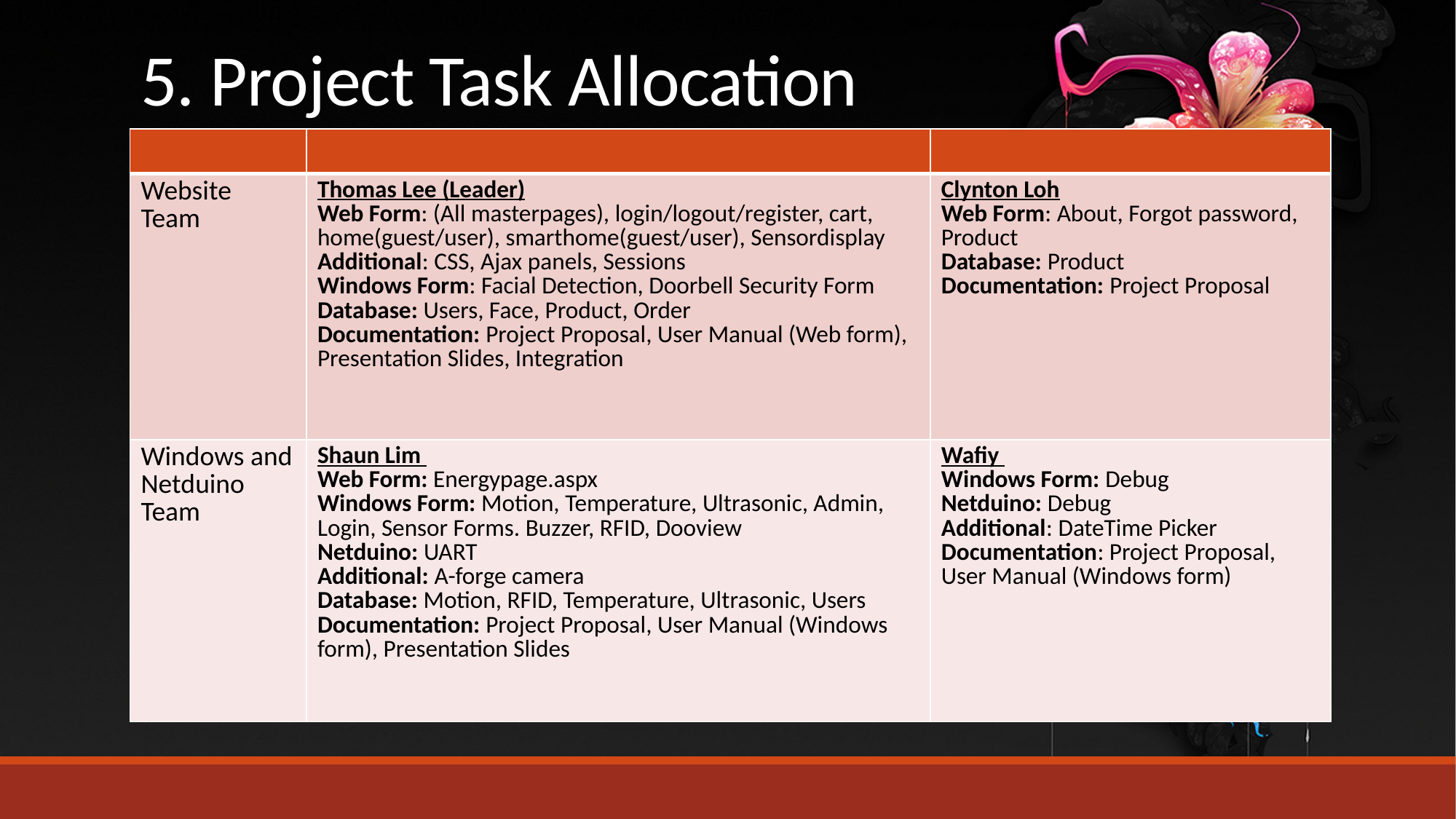

# 5. Project Task Allocation
|  |  |  |
| --- | --- | --- |
| Website Team | Thomas Lee (Leader) Web Form: (All masterpages), login/logout/register, cart, home(guest/user), smarthome(guest/user), Sensordisplay Additional: CSS, Ajax panels, Sessions Windows Form: Facial Detection, Doorbell Security Form Database: Users, Face, Product, Order Documentation: Project Proposal, User Manual (Web form), Presentation Slides, Integration | Clynton Loh Web Form: About, Forgot password, Product Database: Product Documentation: Project Proposal |
| Windows and Netduino Team | Shaun Lim Web Form: Energypage.aspx Windows Form: Motion, Temperature, Ultrasonic, Admin, Login, Sensor Forms. Buzzer, RFID, Dooview Netduino: UART Additional: A-forge camera Database: Motion, RFID, Temperature, Ultrasonic, Users Documentation: Project Proposal, User Manual (Windows form), Presentation Slides | Wafiy Windows Form: Debug Netduino: Debug Additional: DateTime Picker Documentation: Project Proposal, User Manual (Windows form) |